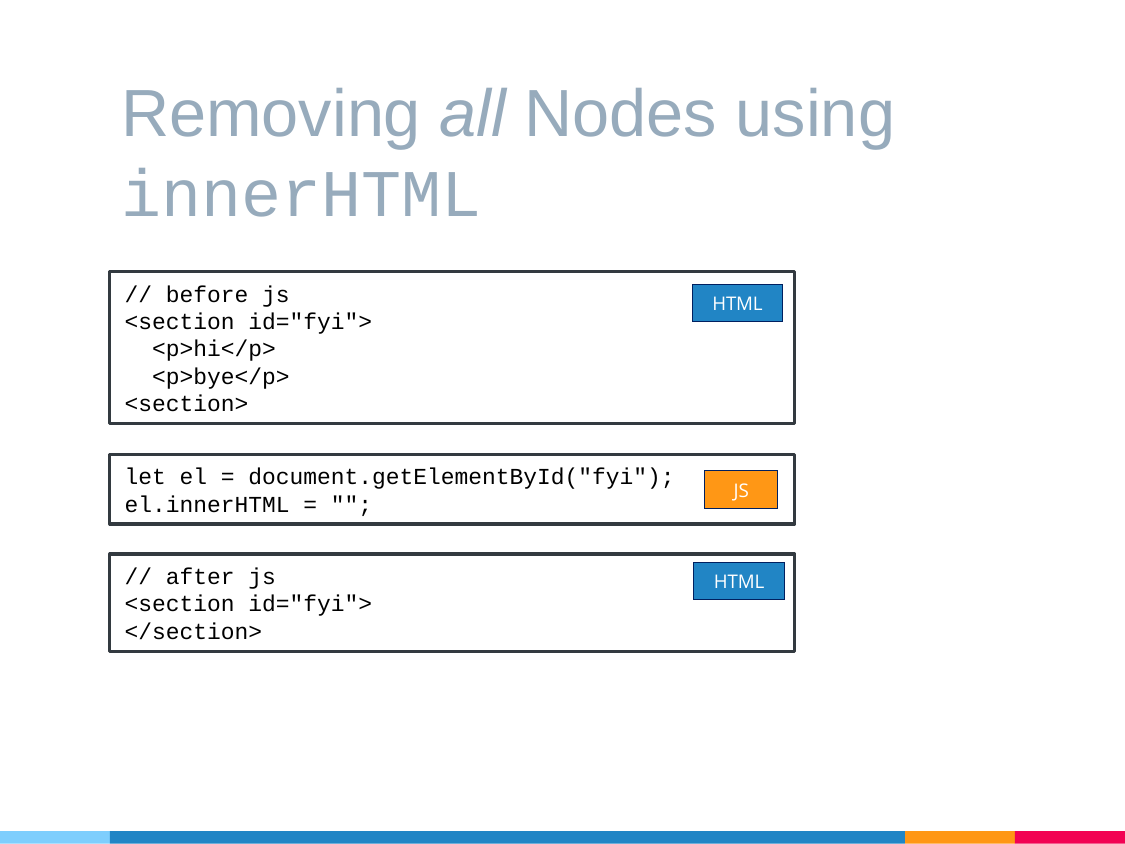

# Removing all Nodes using innerHTML
// before js
<section id="fyi">
  <p>hi</p>
  <p>bye</p>
<section>
HTML
let el = document.getElementById("fyi");
el.innerHTML = "";
JS
// after js
<section id="fyi">
</section>
HTML